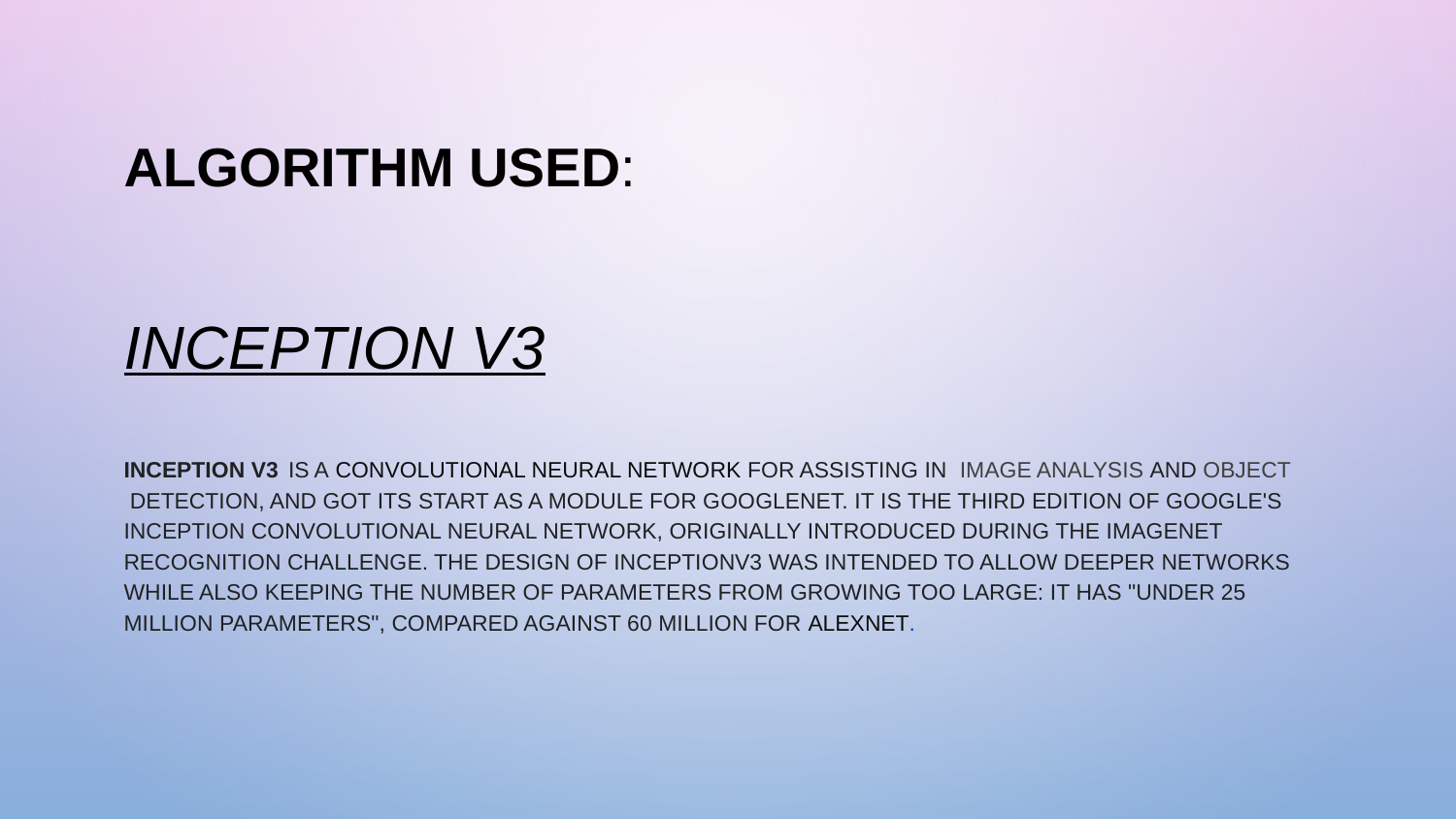

# ALGORITHM USED:
INCEPTION V3

Inception v3  is a CONVOLUTIONAL NEURAL NETWORK for assisting in  IMAGE ANALYSIS and OBJECT detection, and got its start as a module for GOOGLENET. It is the third edition of Google's Inception Convolutional Neural Network, originally introduced during the ImageNet Recognition Challenge. The design of Inceptionv3 was intended to allow deeper networks while also keeping the number of parameters from growing too large: it has "under 25 million parameters", compared against 60 million for ALEXNET.